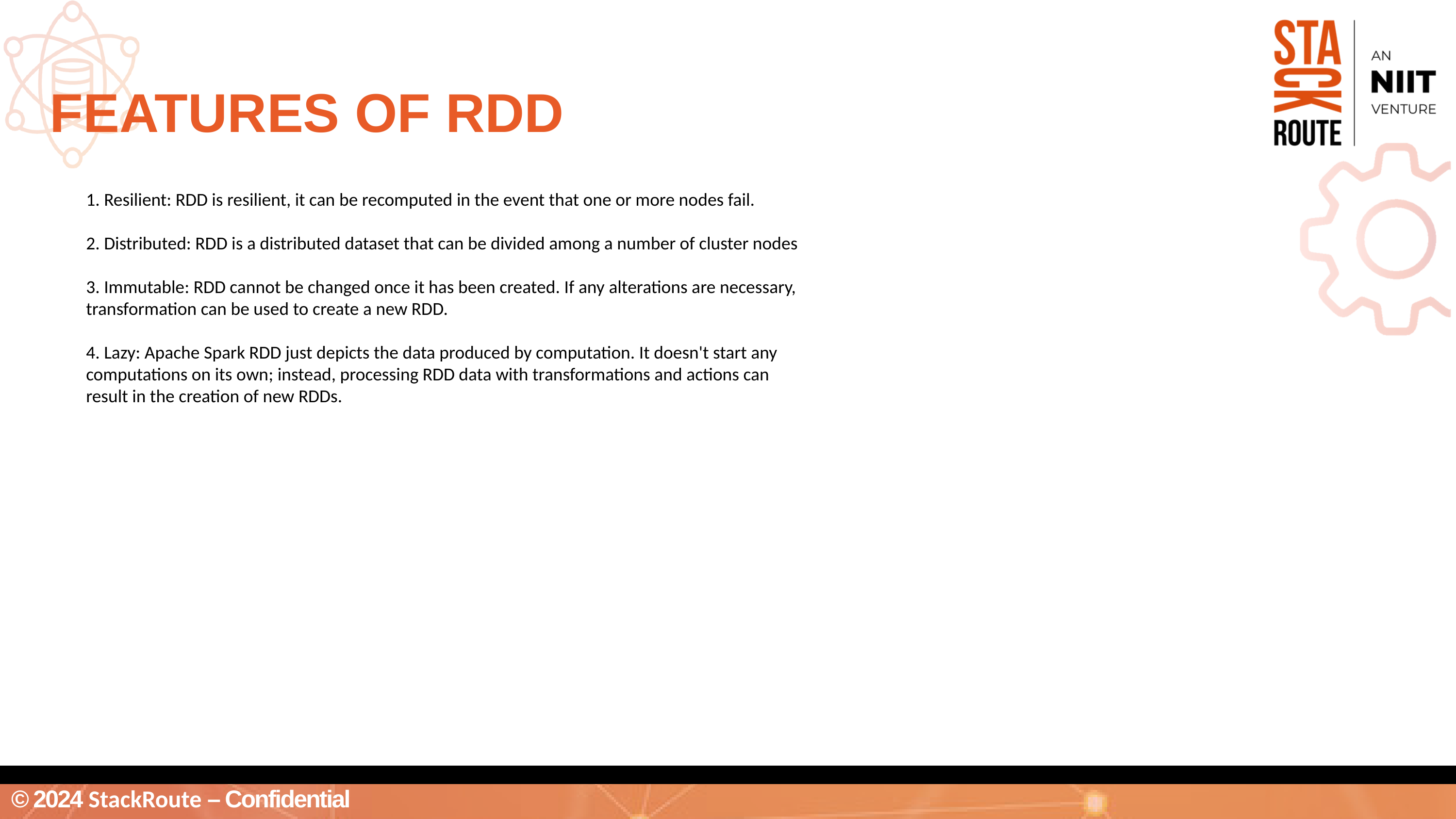

Features of rdd

1. Resilient: RDD is resilient, it can be recomputed in the event that one or more nodes fail.

2. Distributed: RDD is a distributed dataset that can be divided among a number of cluster nodes

3. Immutable: RDD cannot be changed once it has been created. If any alterations are necessary, transformation can be used to create a new RDD.

4. Lazy: Apache Spark RDD just depicts the data produced by computation. It doesn't start any computations on its own; instead, processing RDD data with transformations and actions can result in the creation of new RDDs.

© 2024 StackRoute – Confidential